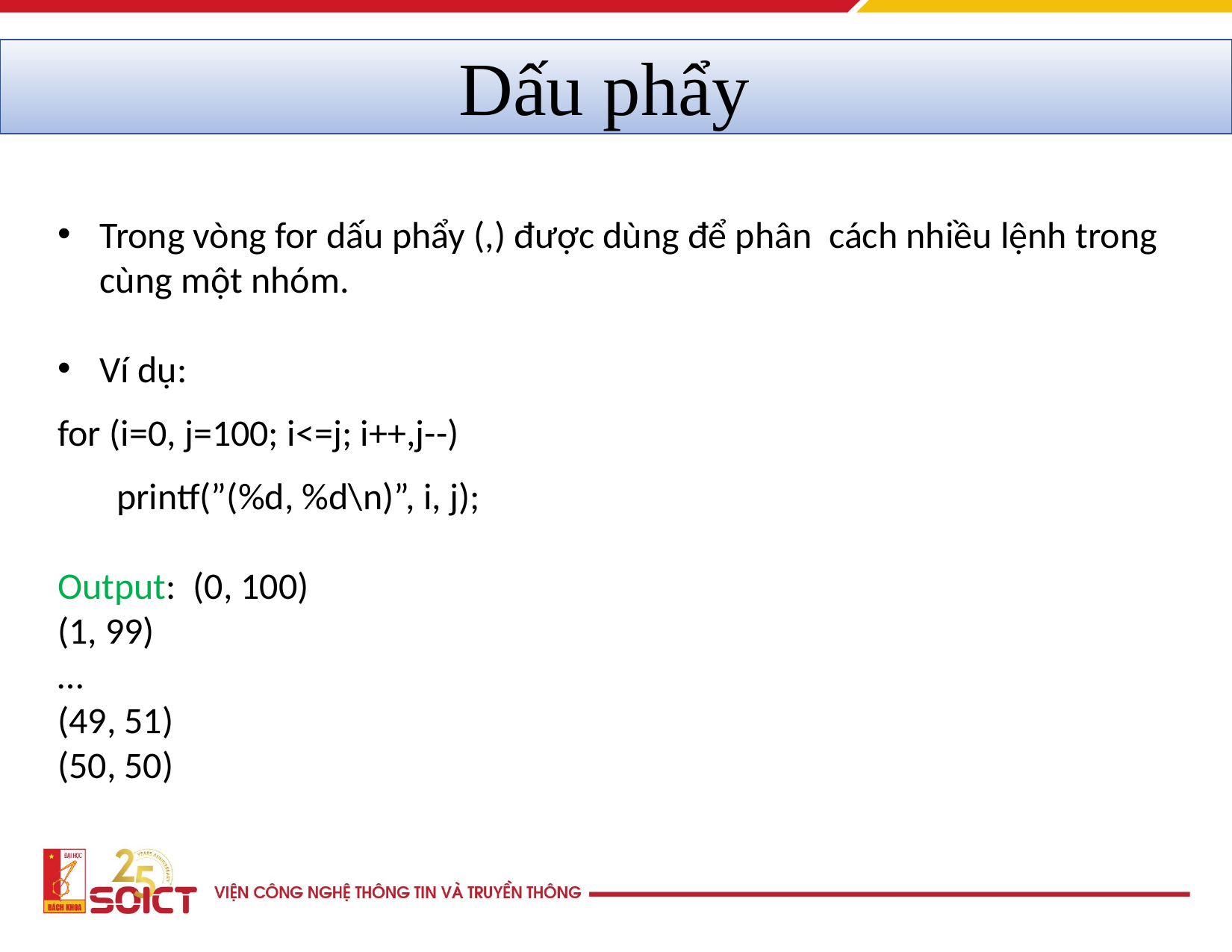

# Dấu phẩy
Trong vòng for dấu phẩy (,) được dùng để phân  cách nhiều lệnh trong cùng một nhóm.

Ví dụ:
for (i=0, j=100; i<=j; i++,j--)
       printf(”(%d, %d\n)”, i, j);

Output:  (0, 100)
(1, 99)
…
(49, 51)
(50, 50)